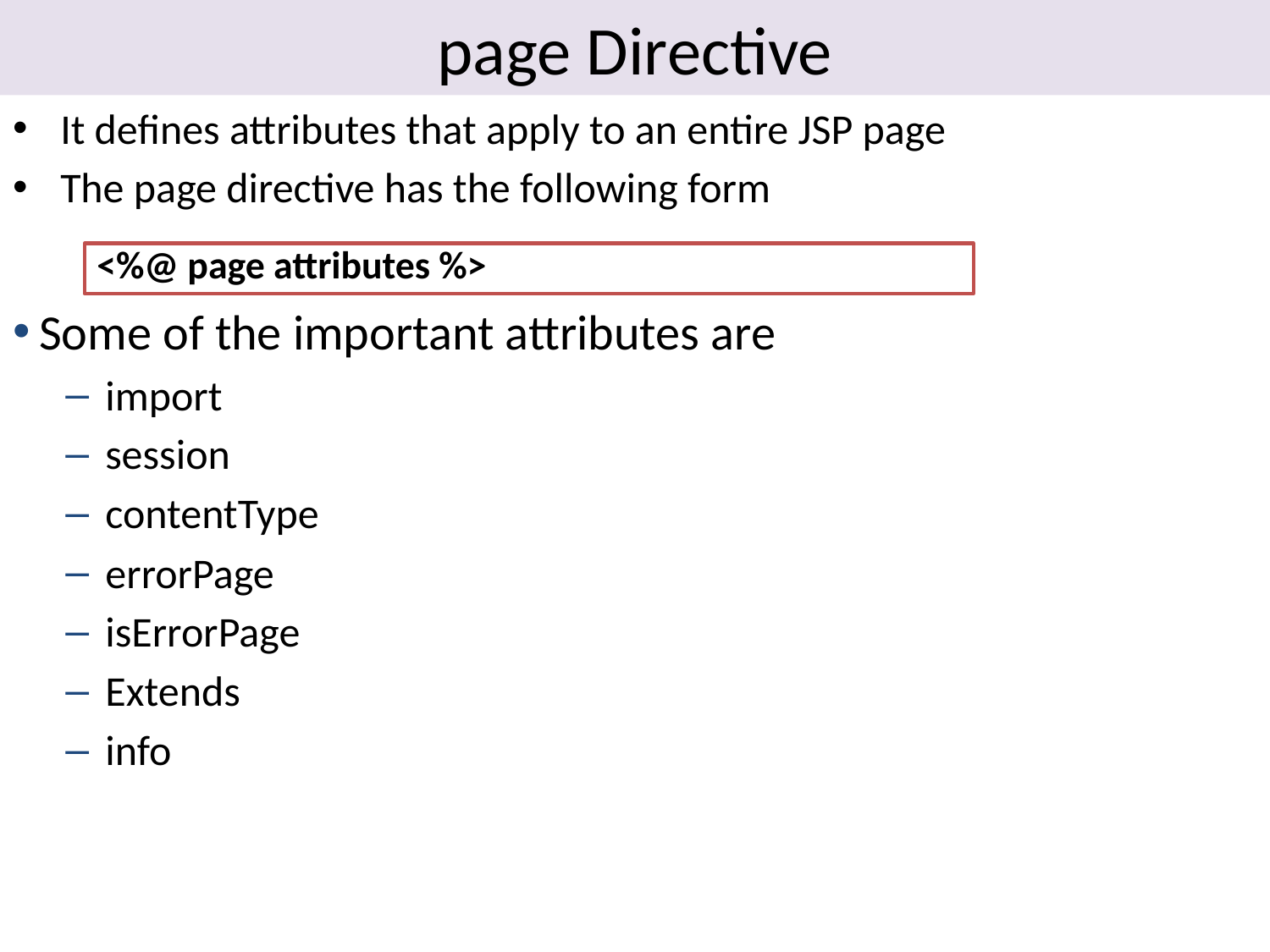

# page Directive
It defines attributes that apply to an entire JSP page
The page directive has the following form

Some of the important attributes are
import
session
contentType
errorPage
isErrorPage
Extends
info
<%@ page attributes %>
40